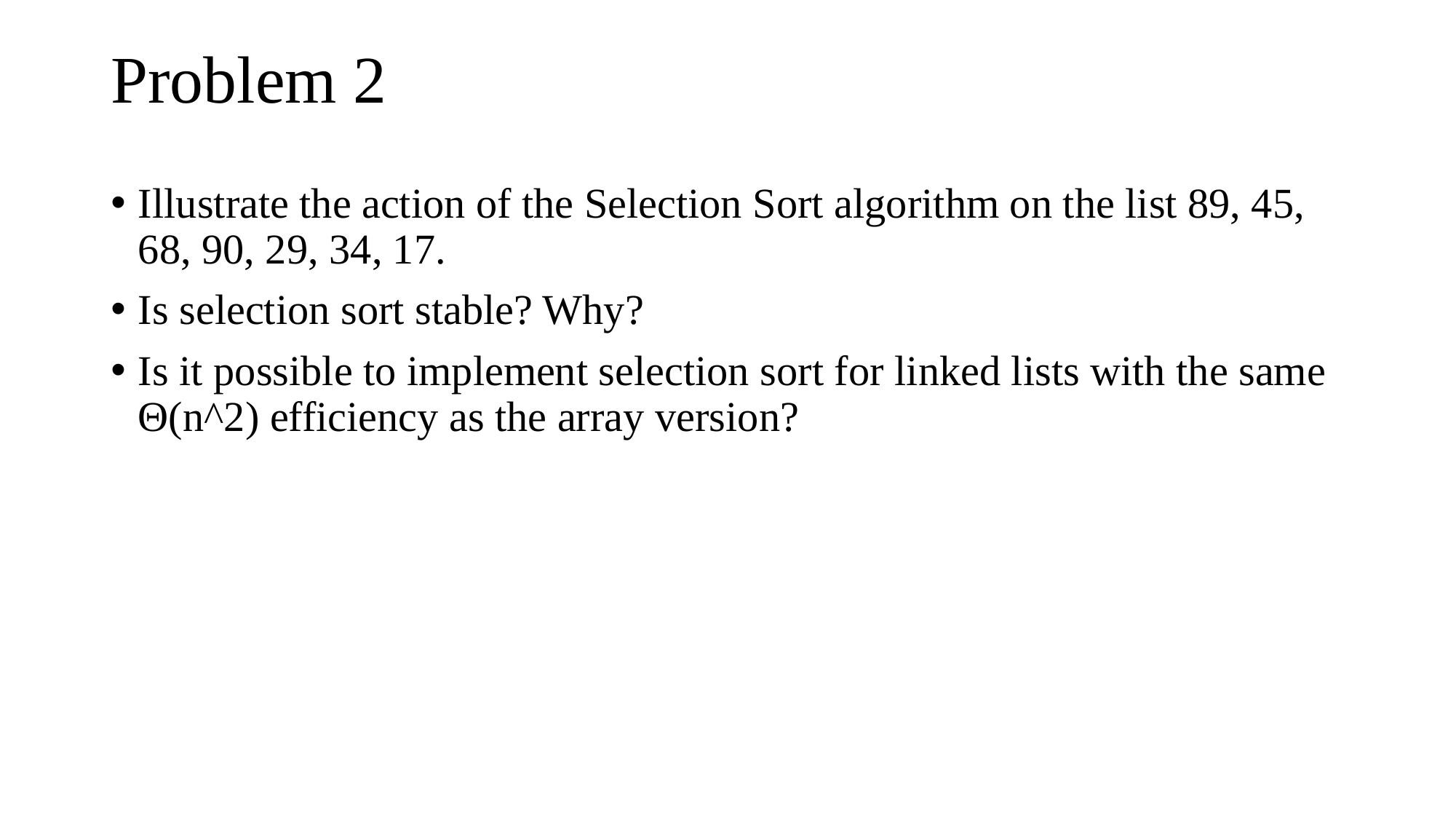

# Problem 2
Illustrate the action of the Selection Sort algorithm on the list 89, 45, 68, 90, 29, 34, 17.
Is selection sort stable? Why?
Is it possible to implement selection sort for linked lists with the same Θ(n^2) efficiency as the array version?